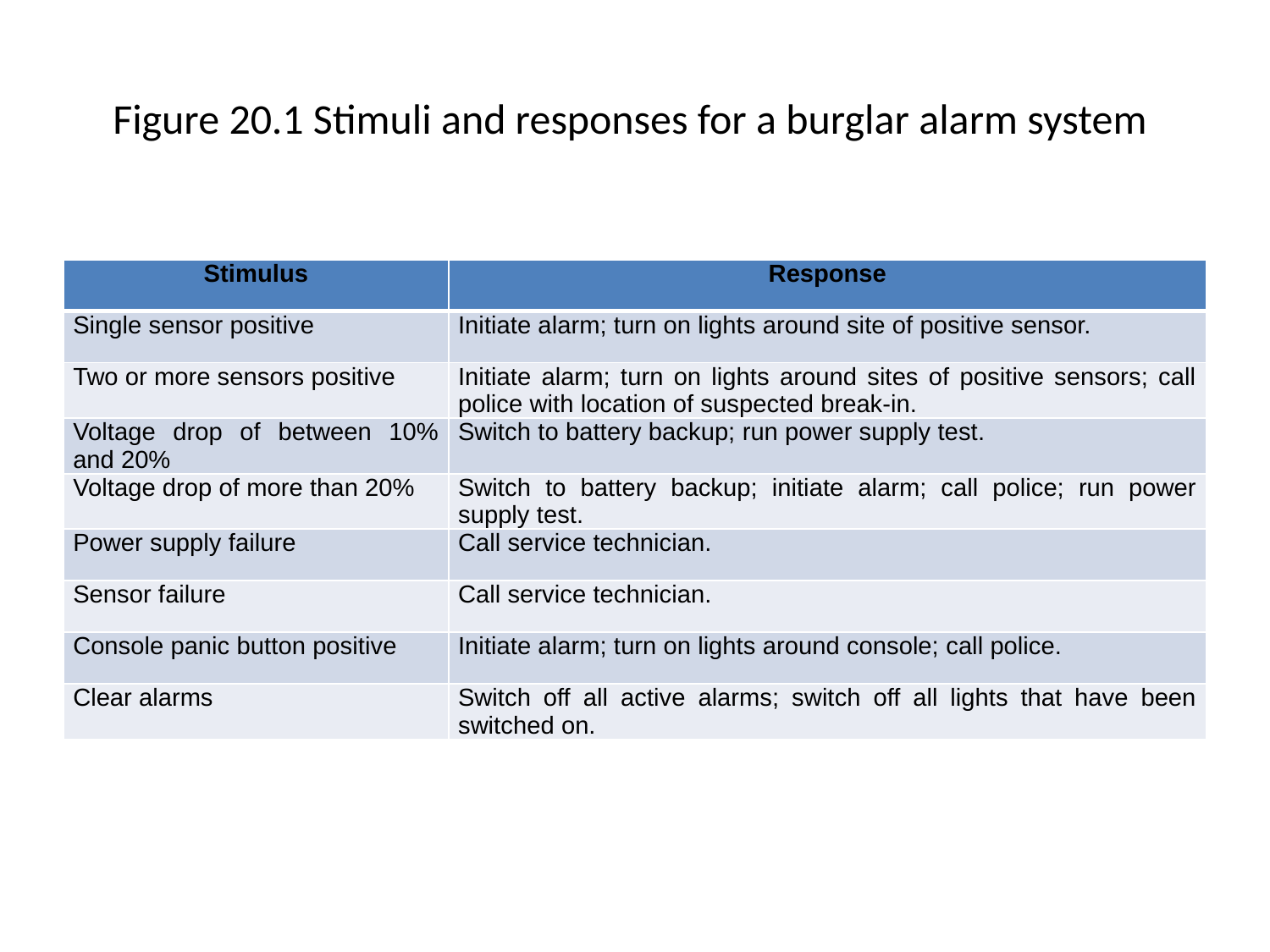

# Figure 20.1 Stimuli and responses for a burglar alarm system
| Stimulus | Response |
| --- | --- |
| Single sensor positive | Initiate alarm; turn on lights around site of positive sensor. |
| Two or more sensors positive | Initiate alarm; turn on lights around sites of positive sensors; call police with location of suspected break-in. |
| Voltage drop of between 10% and 20% | Switch to battery backup; run power supply test. |
| Voltage drop of more than 20% | Switch to battery backup; initiate alarm; call police; run power supply test. |
| Power supply failure | Call service technician. |
| Sensor failure | Call service technician. |
| Console panic button positive | Initiate alarm; turn on lights around console; call police. |
| Clear alarms | Switch off all active alarms; switch off all lights that have been switched on. |